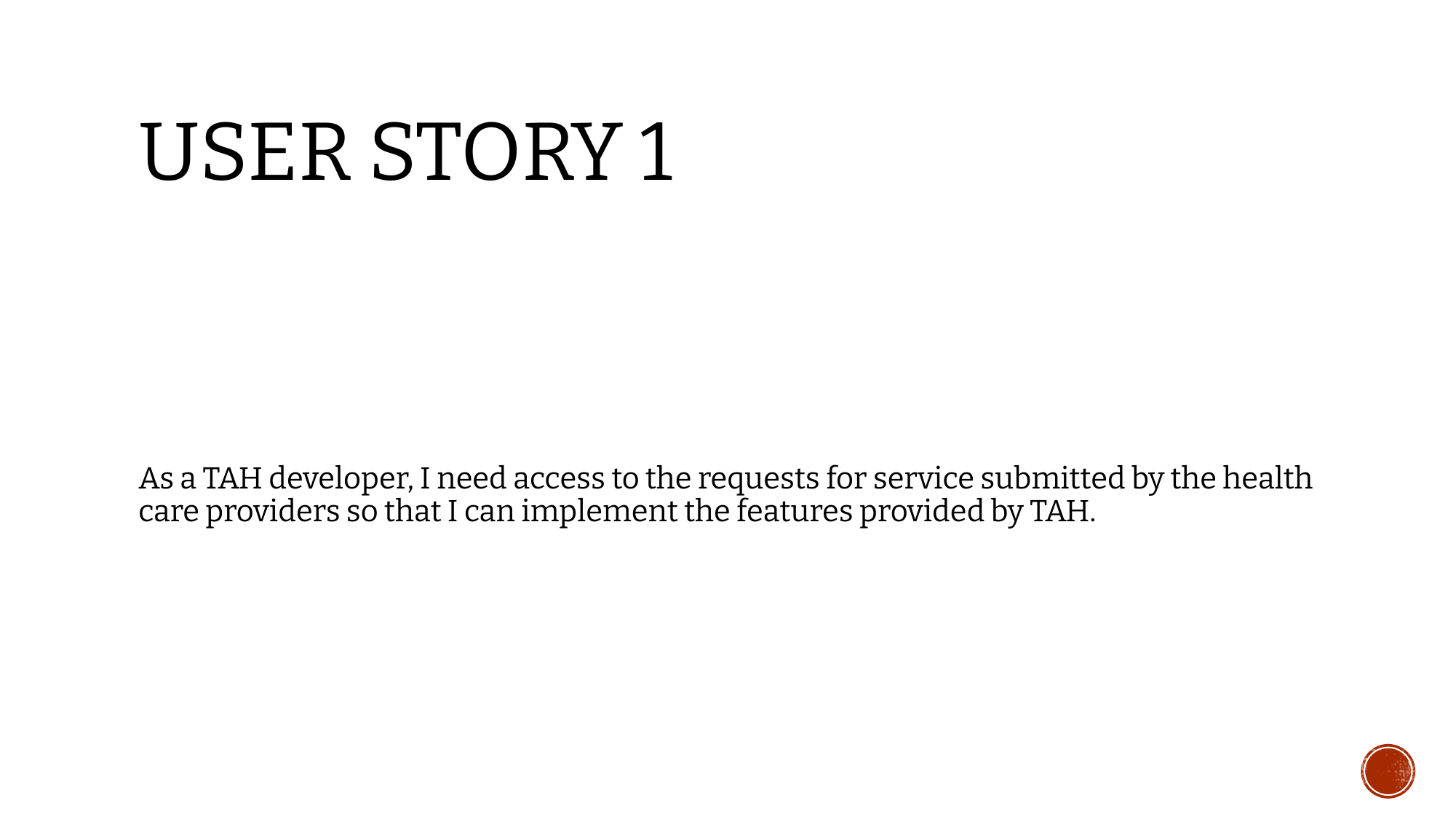

# User story 1
As a TAH developer, I need access to the requests for service submitted by the health care providers so that I can implement the features provided by TAH.